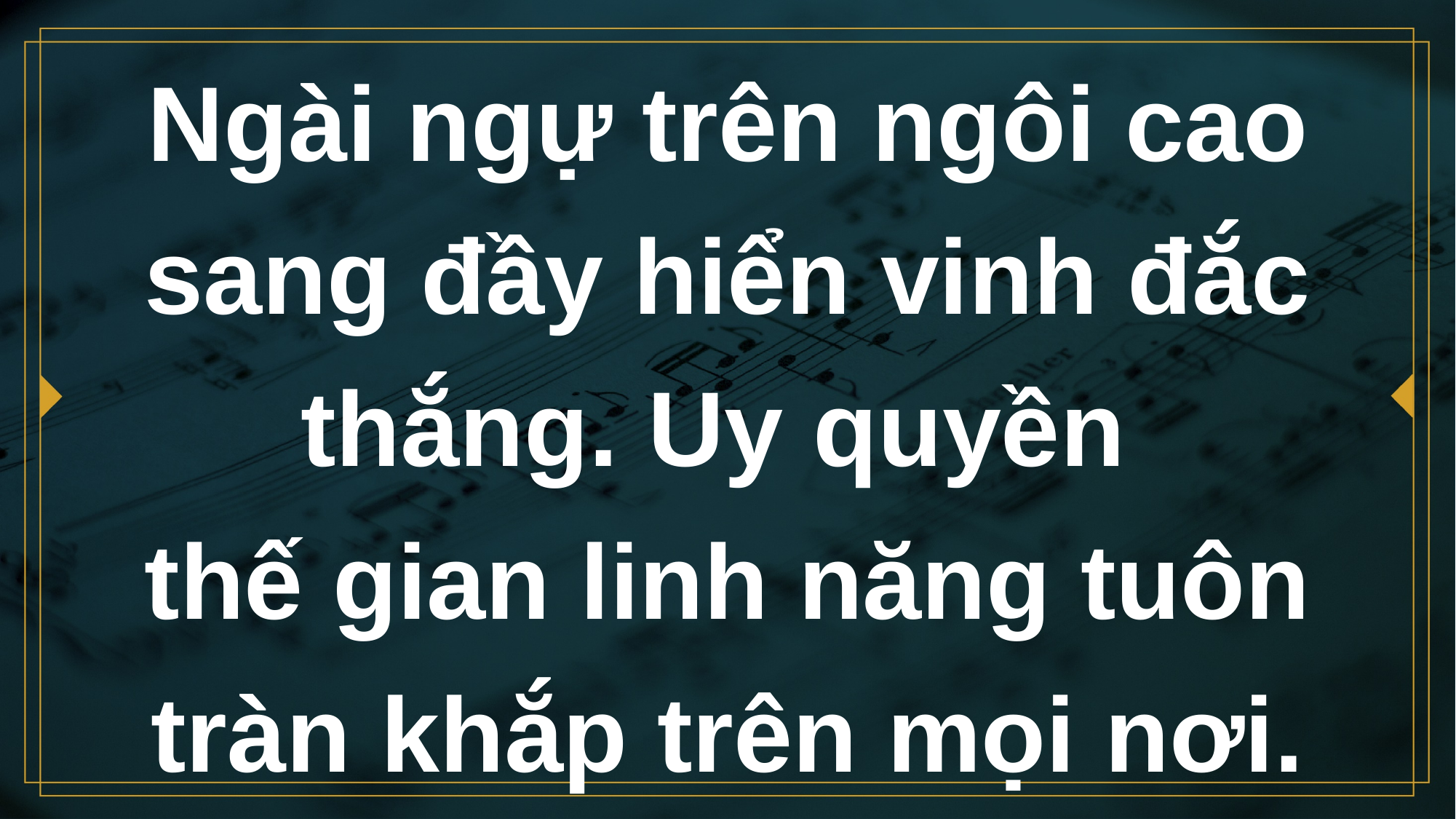

# Ngài ngự trên ngôi cao sang đầy hiển vinh đắc thắng. Uy quyền thế gian linh năng tuôn tràn khắp trên mọi nơi.